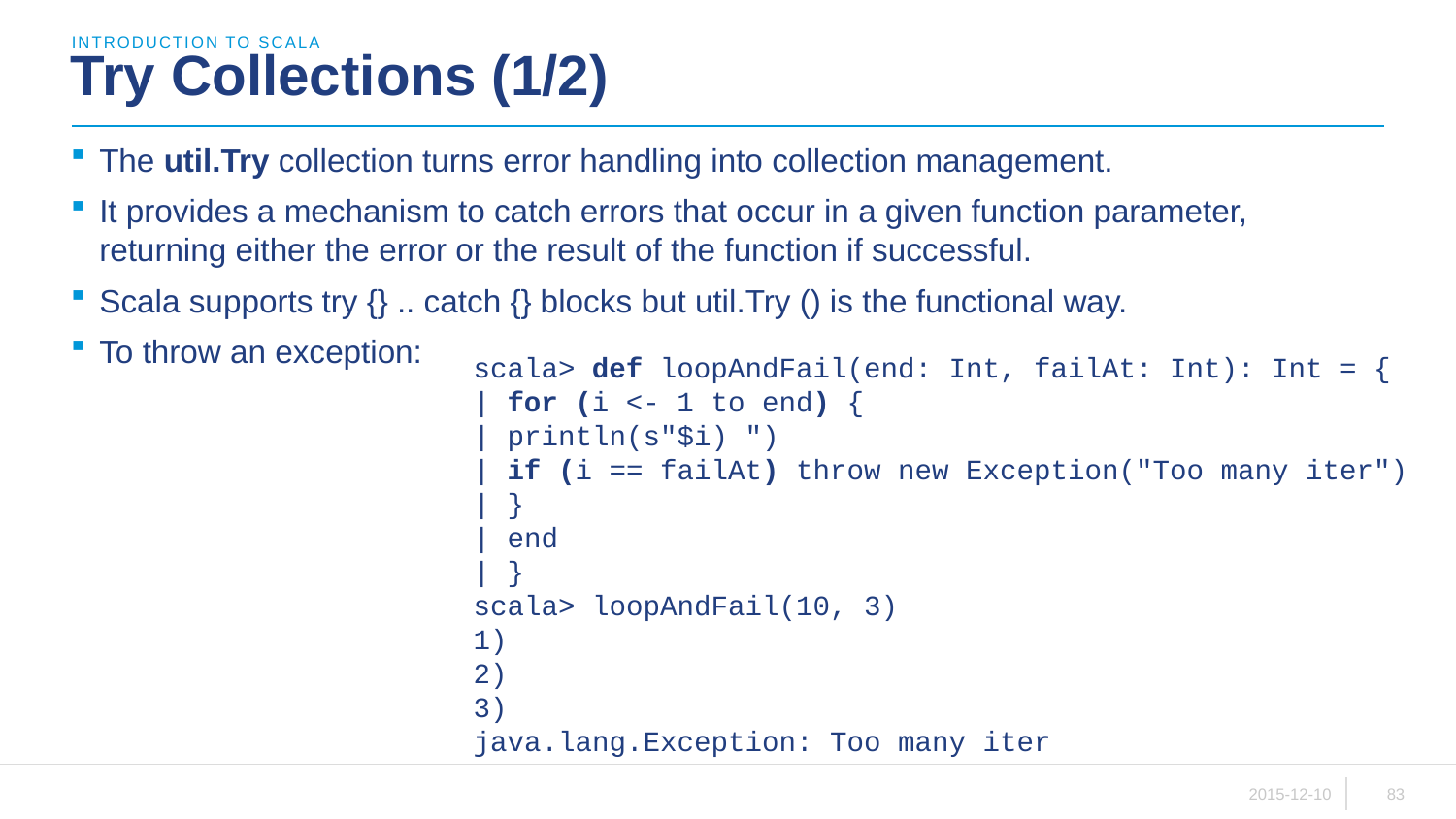

introduction to scala
# Try Collections (1/2)
The util.Try collection turns error handling into collection management.
It provides a mechanism to catch errors that occur in a given function parameter, returning either the error or the result of the function if successful.
Scala supports try {} .. catch {} blocks but util.Try () is the functional way.
To throw an exception:

scala> def loopAndFail(end: Int, failAt: Int): Int = {
| for (i <- 1 to end) {
| println(s"$i) ")
| if (i == failAt) throw new Exception("Too many iter")
| }
| end
| }
scala> loopAndFail(10, 3)
1)
2)
3)
java.lang.Exception: Too many iter